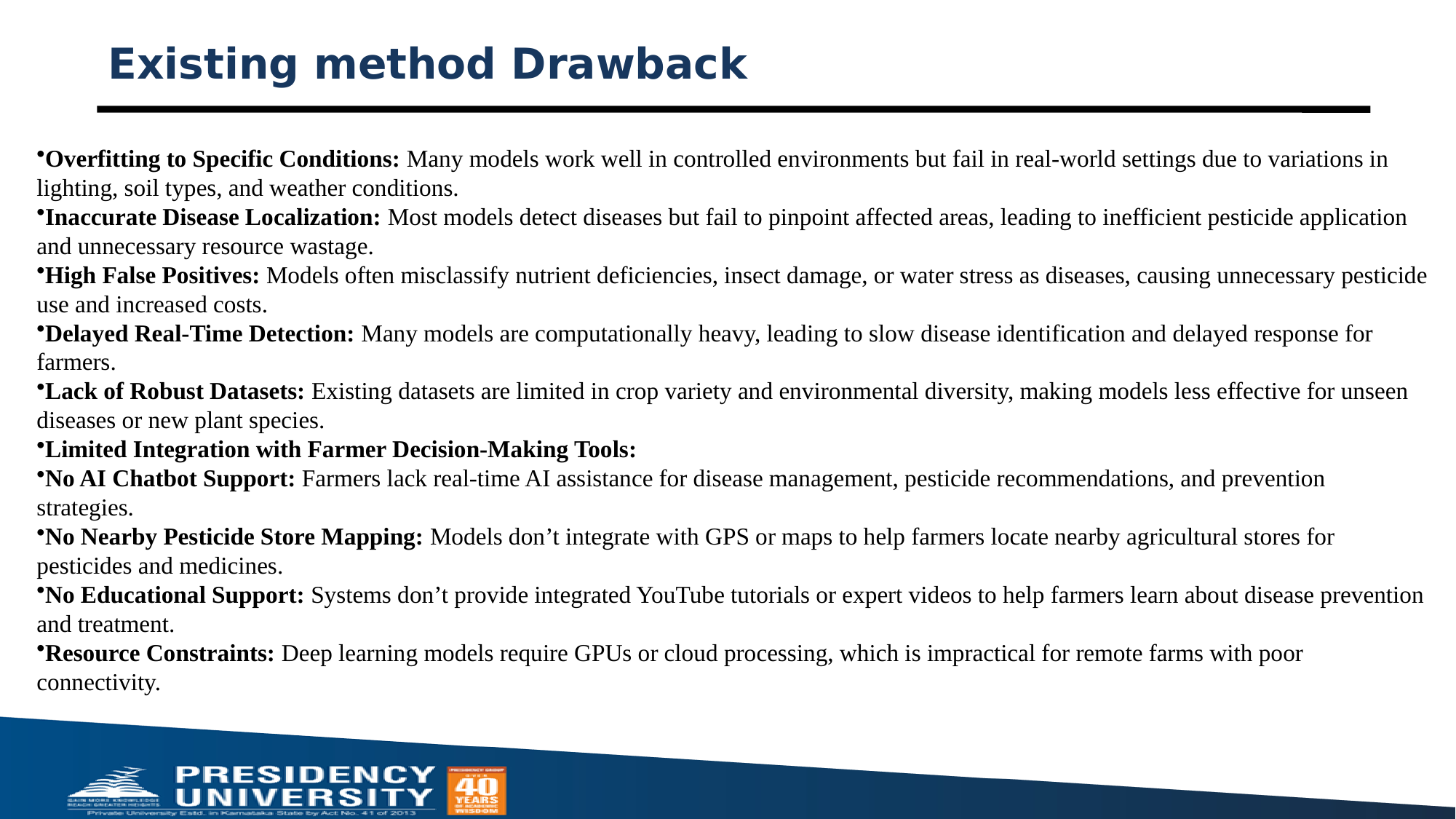

# Existing method Drawback
Overfitting to Specific Conditions: Many models work well in controlled environments but fail in real-world settings due to variations in lighting, soil types, and weather conditions.
Inaccurate Disease Localization: Most models detect diseases but fail to pinpoint affected areas, leading to inefficient pesticide application and unnecessary resource wastage.
High False Positives: Models often misclassify nutrient deficiencies, insect damage, or water stress as diseases, causing unnecessary pesticide use and increased costs.
Delayed Real-Time Detection: Many models are computationally heavy, leading to slow disease identification and delayed response for farmers.
Lack of Robust Datasets: Existing datasets are limited in crop variety and environmental diversity, making models less effective for unseen diseases or new plant species.
Limited Integration with Farmer Decision-Making Tools:
No AI Chatbot Support: Farmers lack real-time AI assistance for disease management, pesticide recommendations, and prevention strategies.
No Nearby Pesticide Store Mapping: Models don’t integrate with GPS or maps to help farmers locate nearby agricultural stores for pesticides and medicines.
No Educational Support: Systems don’t provide integrated YouTube tutorials or expert videos to help farmers learn about disease prevention and treatment.
Resource Constraints: Deep learning models require GPUs or cloud processing, which is impractical for remote farms with poor connectivity.